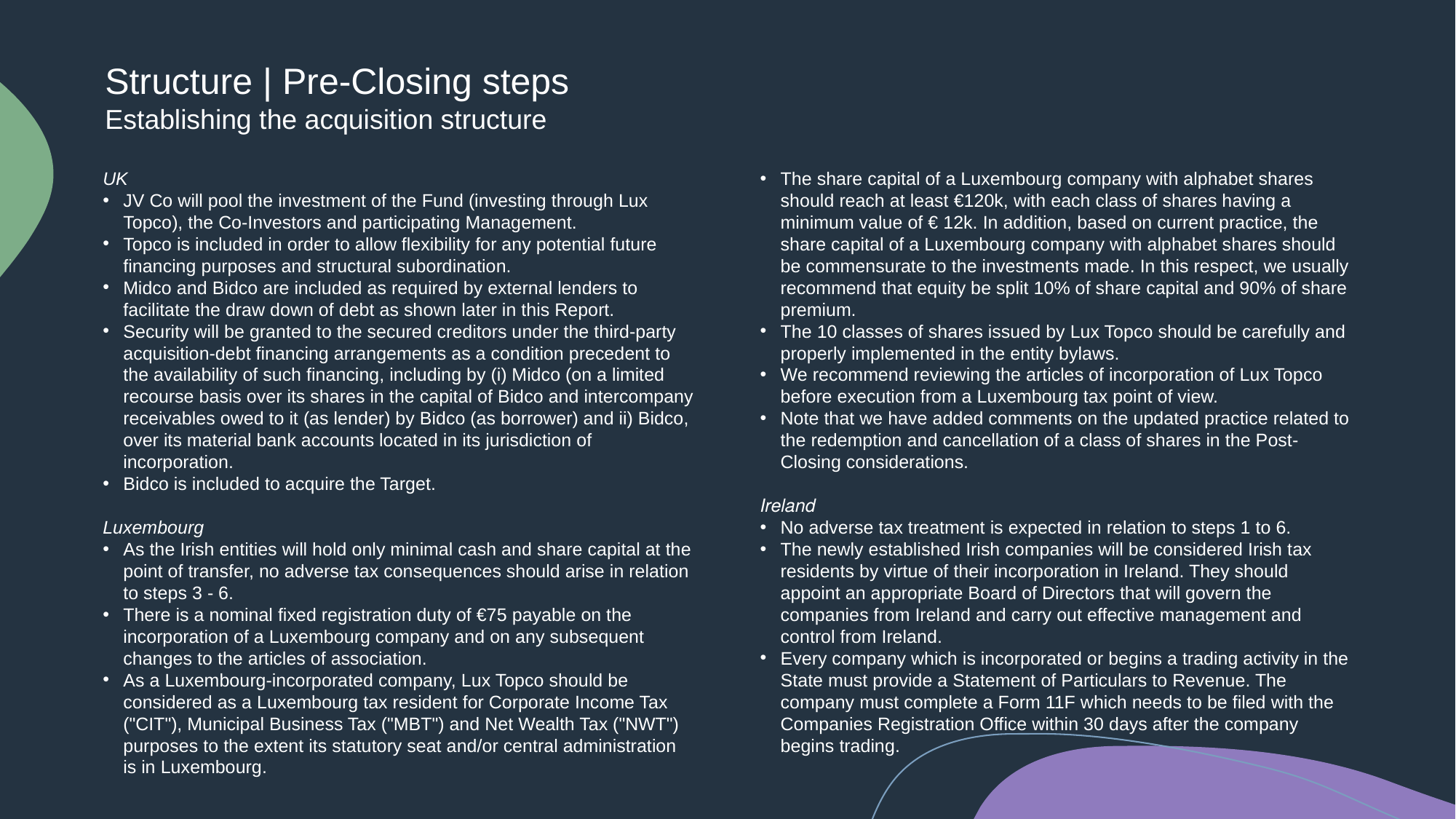

Structure | Pre-Closing steps
Establishing the acquisition structure
UK
JV Co will pool the investment of the Fund (investing through Lux Topco), the Co-Investors and participating Management.
﻿﻿Topco is included in order to allow flexibility for any potential future financing purposes and structural subordination.
﻿﻿Midco and Bidco are included as required by external lenders to facilitate the draw down of debt as shown later in this Report.
﻿﻿Security will be granted to the secured creditors under the third-party acquisition-debt financing arrangements as a condition precedent to the availability of such financing, including by (i) Midco (on a limited recourse basis over its shares in the capital of Bidco and intercompany receivables owed to it (as lender) by Bidco (as borrower) and ii) Bidco, over its material bank accounts located in its jurisdiction of incorporation.
Bidco is included to acquire the Target.

Luxembourg
﻿﻿As the Irish entities will hold only minimal cash and share capital at the point of transfer, no adverse tax consequences should arise in relation to steps 3 - 6.
﻿﻿There is a nominal fixed registration duty of €75 payable on the incorporation of a Luxembourg company and on any subsequent changes to the articles of association.
﻿﻿As a Luxembourg-incorporated company, Lux Topco should be considered as a Luxembourg tax resident for Corporate Income Tax ("CIT"), Municipal Business Tax ("MBT") and Net Wealth Tax ("NWT") purposes to the extent its statutory seat and/or central administration is in Luxembourg.
﻿﻿The share capital of a Luxembourg company with alphabet shares should reach at least €120k, with each class of shares having a minimum value of € 12k. In addition, based on current practice, the share capital of a Luxembourg company with alphabet shares should be commensurate to the investments made. In this respect, we usually recommend that equity be split 10% of share capital and 90% of share premium.
﻿﻿The 10 classes of shares issued by Lux Topco should be carefully and properly implemented in the entity bylaws.
﻿﻿We recommend reviewing the articles of incorporation of Lux Topco before execution from a Luxembourg tax point of view.
﻿﻿Note that we have added comments on the updated practice related to the redemption and cancellation of a class of shares in the Post-Closing considerations.

Ireland
﻿﻿No adverse tax treatment is expected in relation to steps 1 to 6.
﻿﻿The newly established Irish companies will be considered Irish tax residents by virtue of their incorporation in Ireland. They should appoint an appropriate Board of Directors that will govern the companies from Ireland and carry out effective management and control from Ireland.
﻿﻿Every company which is incorporated or begins a trading activity in the State must provide a Statement of Particulars to Revenue. The company must complete a Form 11F which needs to be filed with the Companies Registration Office within 30 days after the company begins trading.